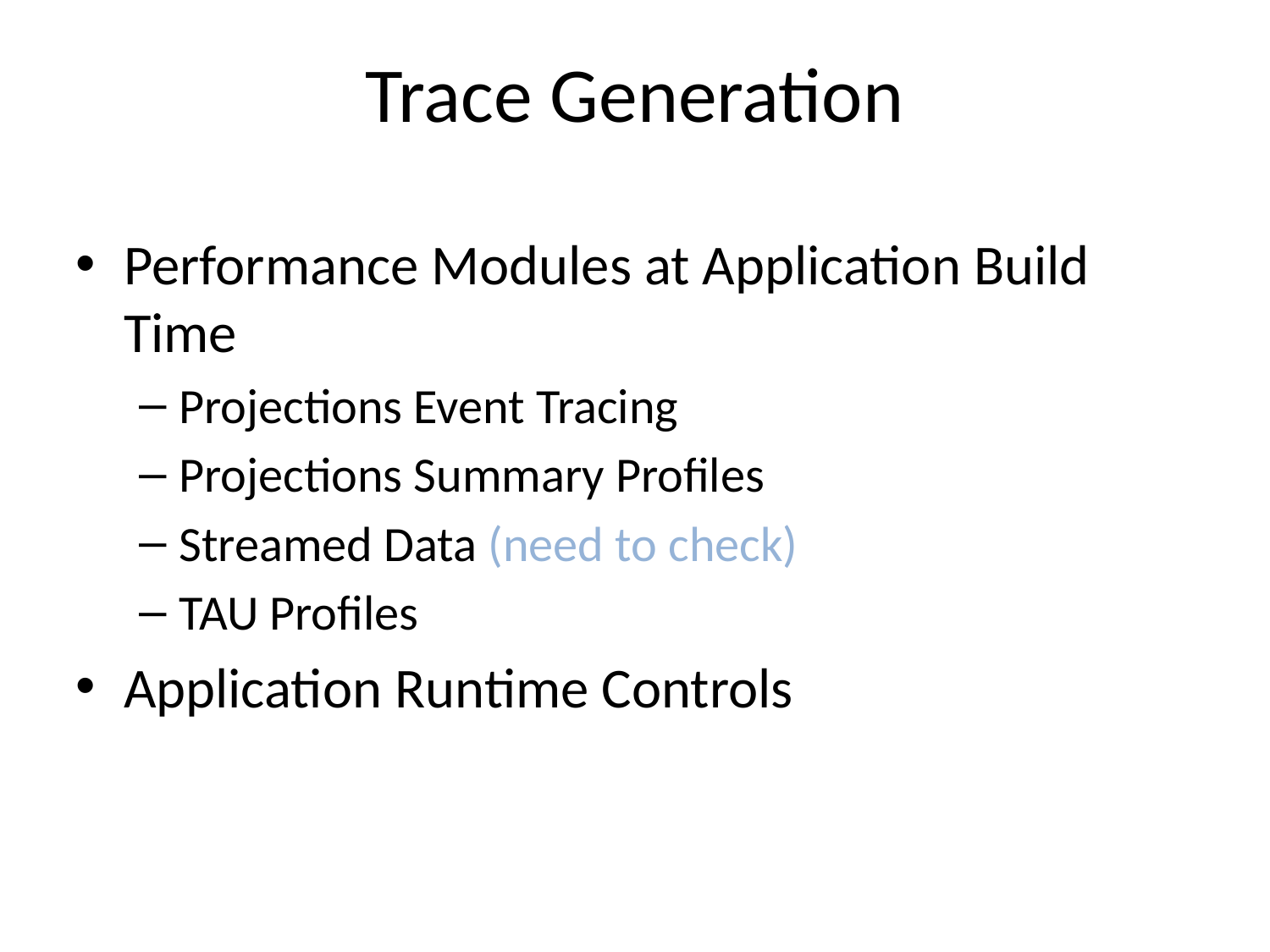

# Trace Generation
Performance Modules at Application Build Time
Projections Event Tracing
Projections Summary Profiles
Streamed Data (need to check)
TAU Profiles
Application Runtime Controls